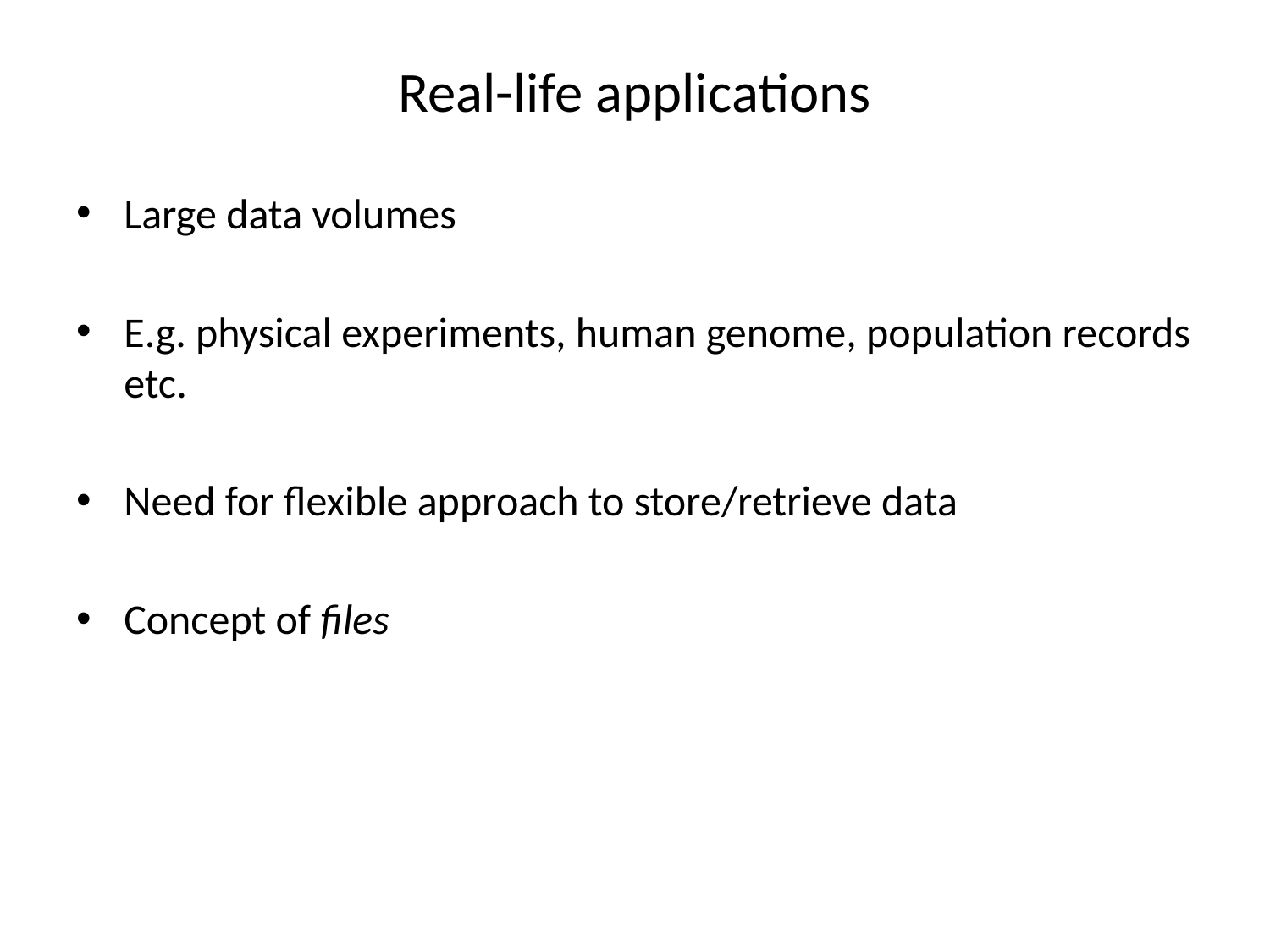

# Real-life applications
Large data volumes

E.g. physical experiments, human genome, population records etc.

Need for flexible approach to store/retrieve data

Concept of files